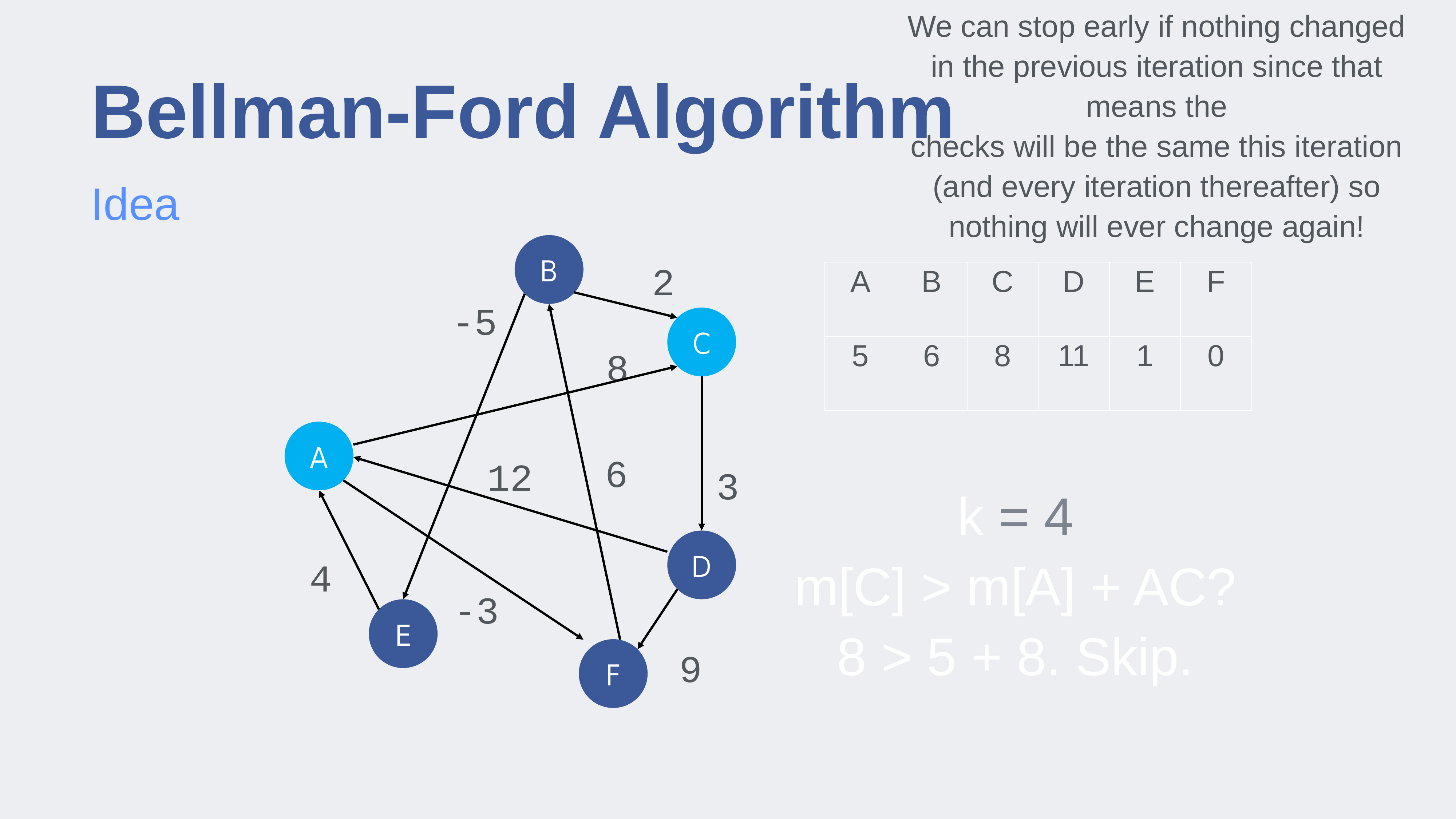

We can stop early if nothing changed in the previous iteration since that means the
checks will be the same this iteration
(and every iteration thereafter) so nothing will ever change again!
# Bellman-Ford Algorithm
Idea
B
2
| A | B | C | D | E | F |
| --- | --- | --- | --- | --- | --- |
| 5 | 6 | 8 | 11 | 1 | 0 |
-5
C
8
A
6
12
3
k = 4
m[C] > m[A] + AC?
8 > 5 + 8. Skip.
D
4
-3
E
F
9